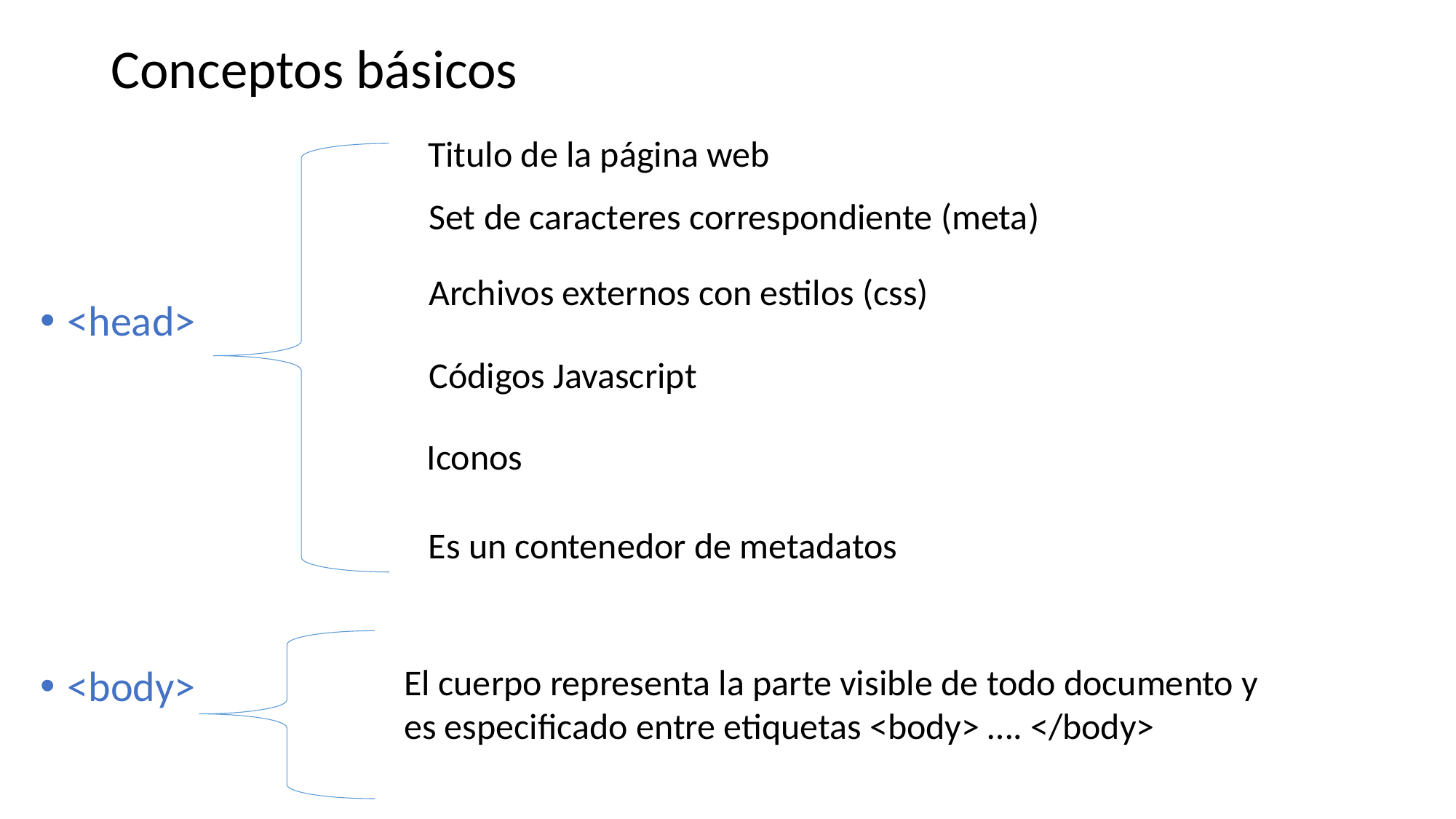

# Conceptos básicos

<head>

<body>

Titulo de la página web

Set de caracteres correspondiente (meta)
Archivos externos con estilos (css)
Códigos Javascript
Iconos
Es un contenedor de metadatos

El cuerpo representa la parte visible de todo documento y
es especificado entre etiquetas <body> …. </body>